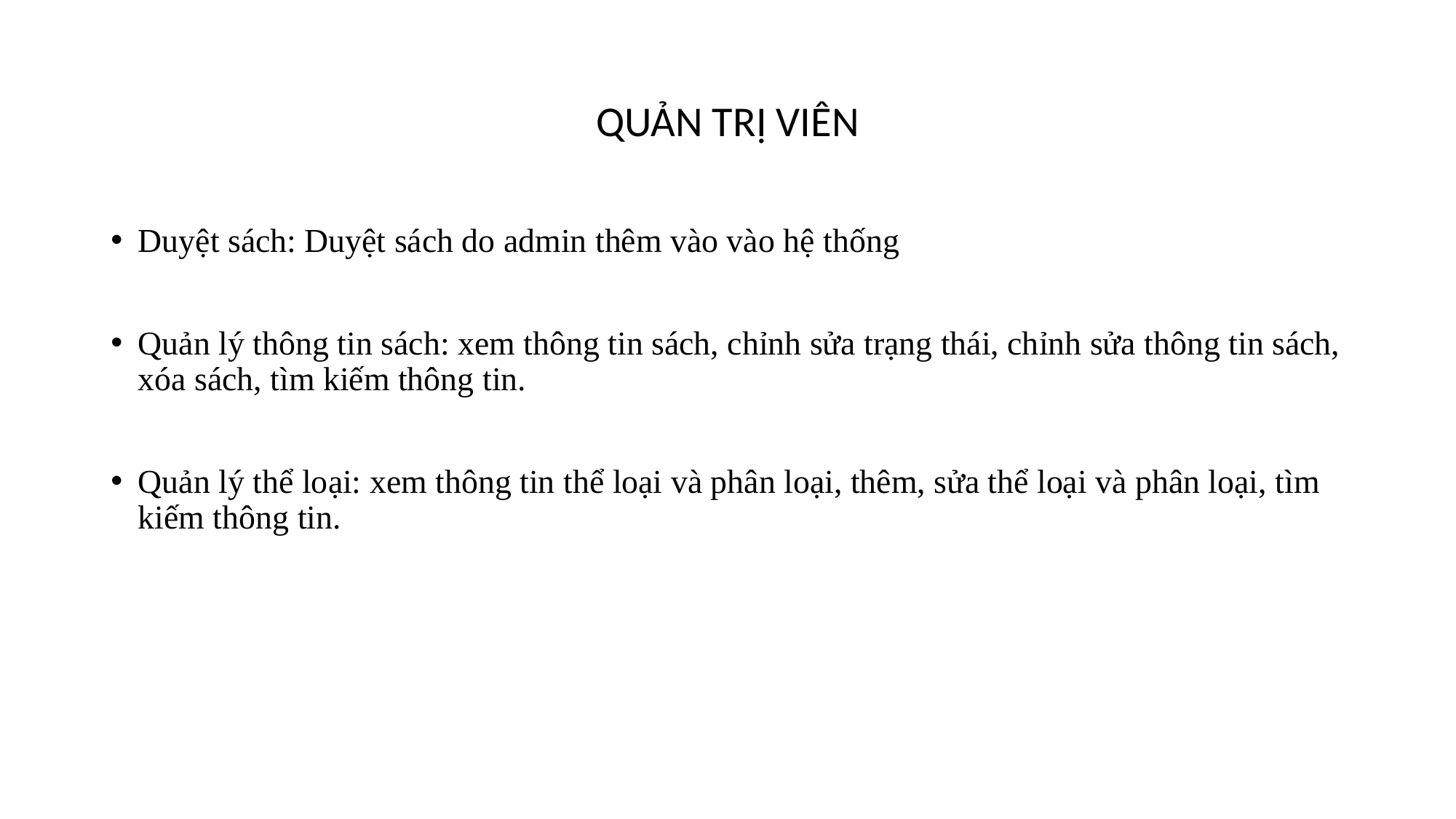

# QUẢN TRỊ VIÊN
Duyệt sách: Duyệt sách do admin thêm vào vào hệ thống

Quản lý thông tin sách: xem thông tin sách, chỉnh sửa trạng thái, chỉnh sửa thông tin sách, xóa sách, tìm kiếm thông tin.

Quản lý thể loại: xem thông tin thể loại và phân loại, thêm, sửa thể loại và phân loại, tìm kiếm thông tin.